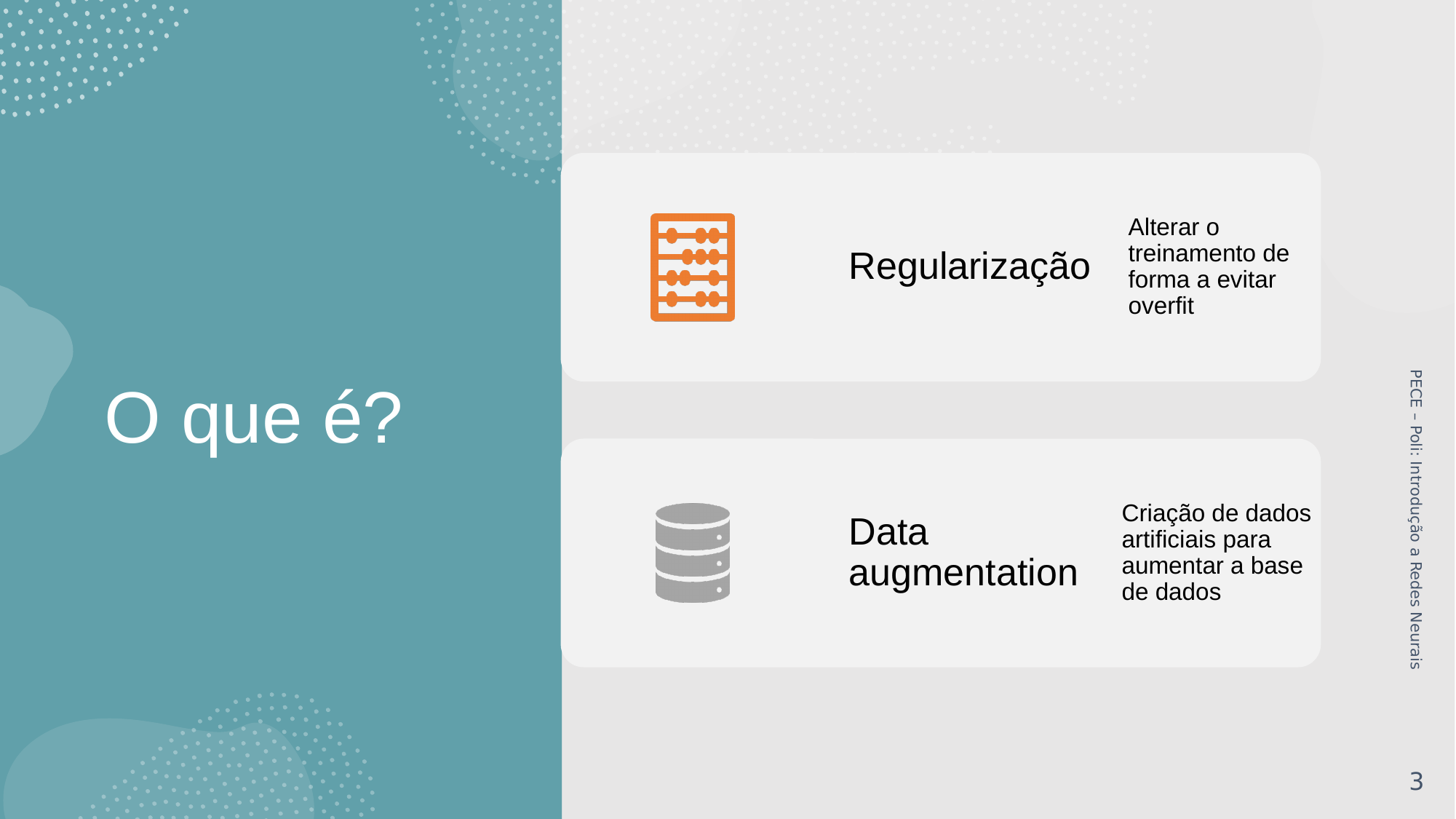

Regularização
Alterar o treinamento de forma a evitar overfit
Data augmentation
Criação de dados artificiais para aumentar a base
de dados
# O que é?
PECE – Poli: Introdução a Redes Neurais
3